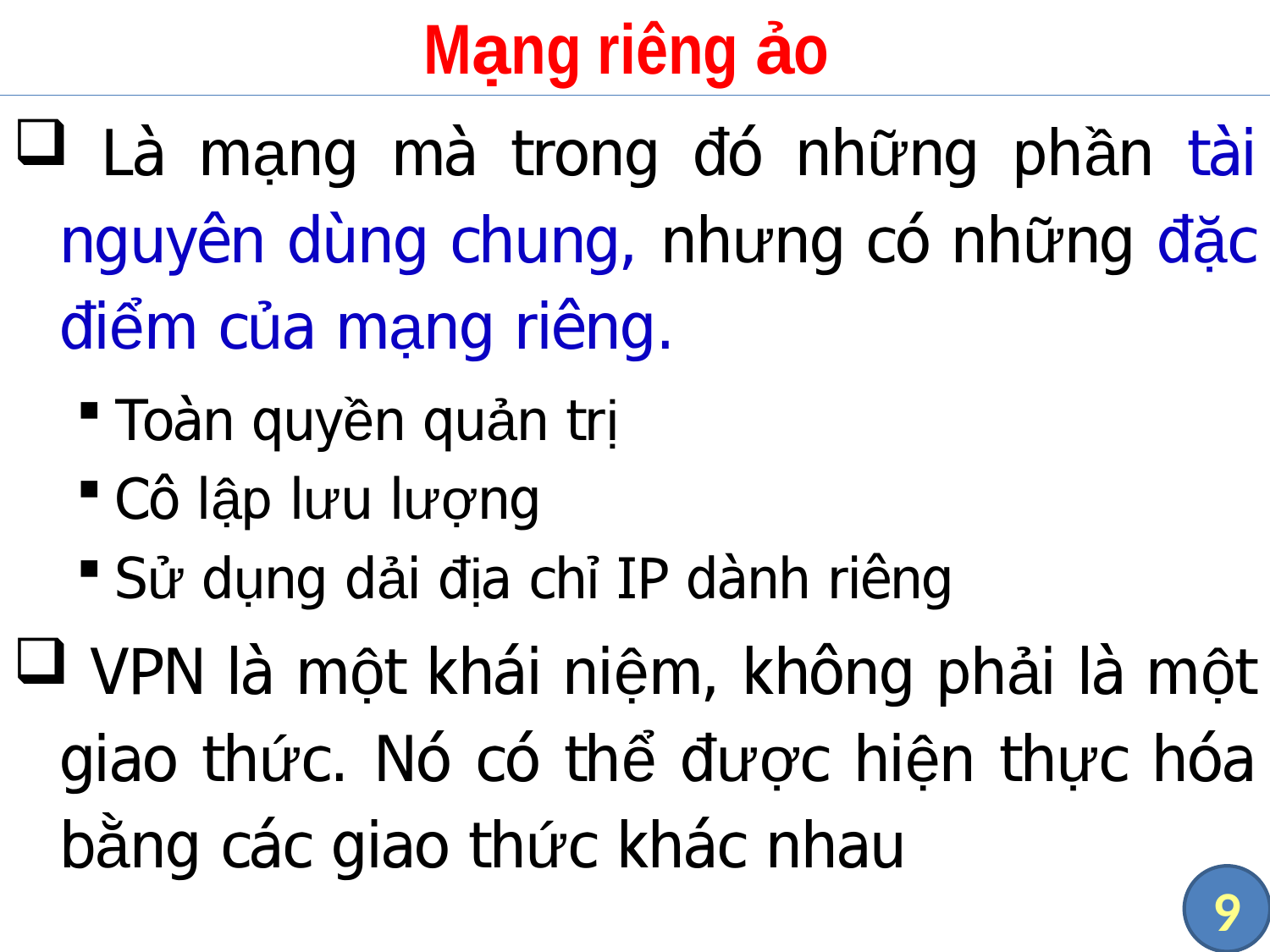

# Mạng riêng ảo
 Là mạng mà trong đó những phần tài nguyên dùng chung, nhưng có những đặc điểm của mạng riêng.
Toàn quyền quản trị
Cô lập lưu lượng
Sử dụng dải địa chỉ IP dành riêng
 VPN là một khái niệm, không phải là một giao thức. Nó có thể được hiện thực hóa bằng các giao thức khác nhau
9